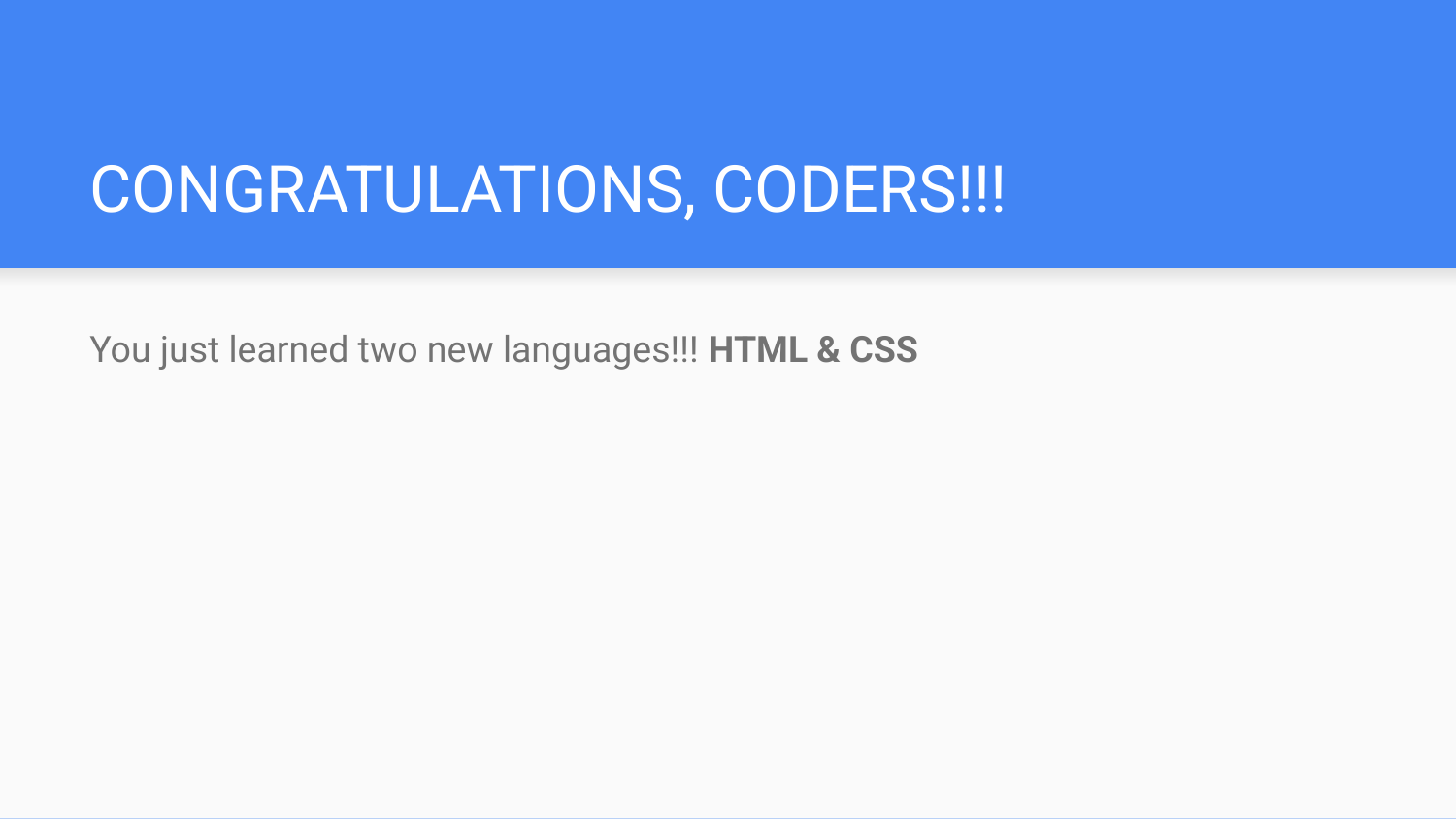

# CONGRATULATIONS, CODERS!!!
You just learned two new languages!!! HTML & CSS